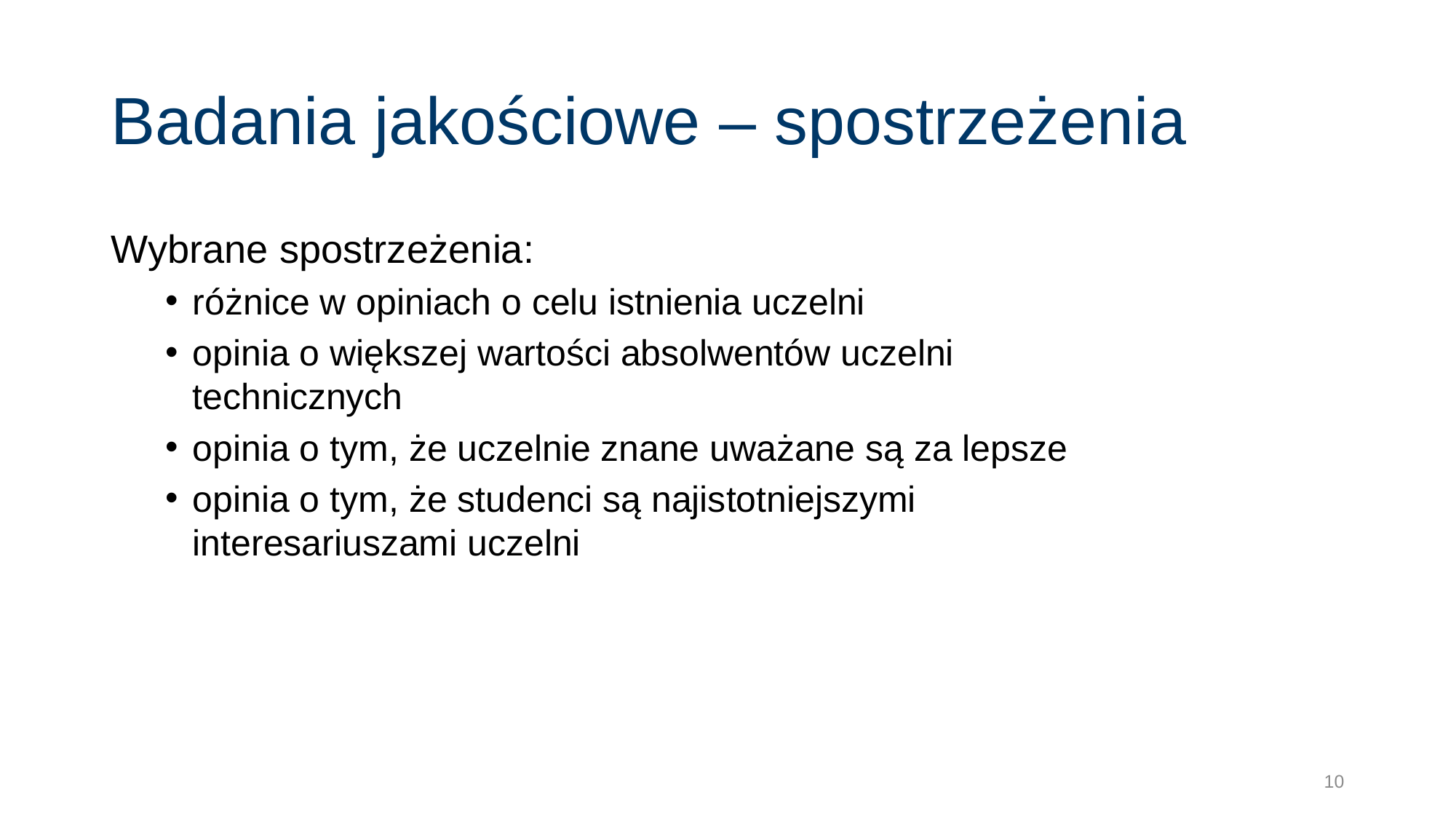

# Badania jakościowe – spostrzeżenia
Wybrane spostrzeżenia:
różnice w opiniach o celu istnienia uczelni
opinia o większej wartości absolwentów uczelni technicznych
opinia o tym, że uczelnie znane uważane są za lepsze
opinia o tym, że studenci są najistotniejszymi interesariuszami uczelni

10